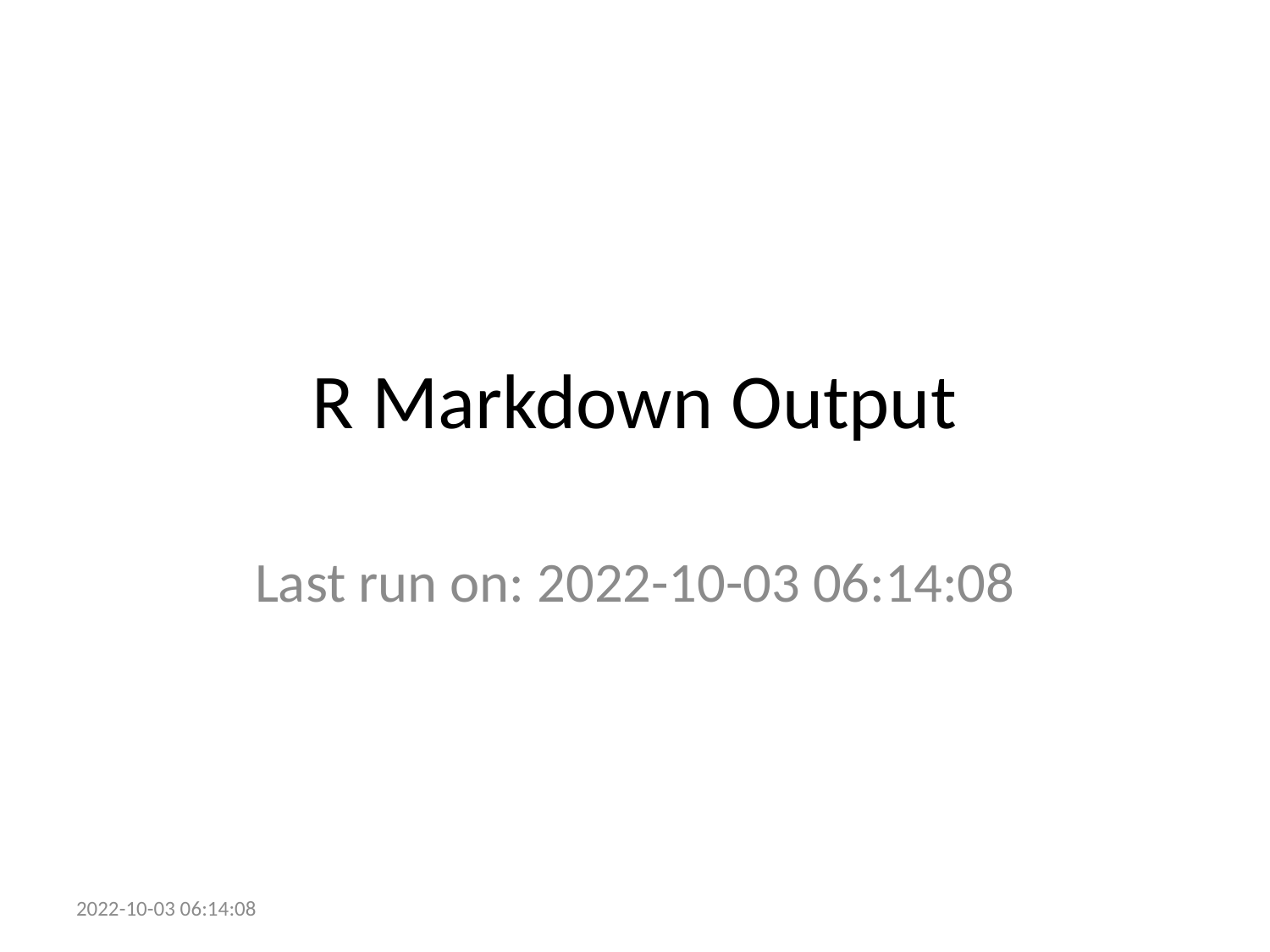

# R Markdown Output
Last run on: 2022-10-03 06:14:08
2022-10-03 06:14:08